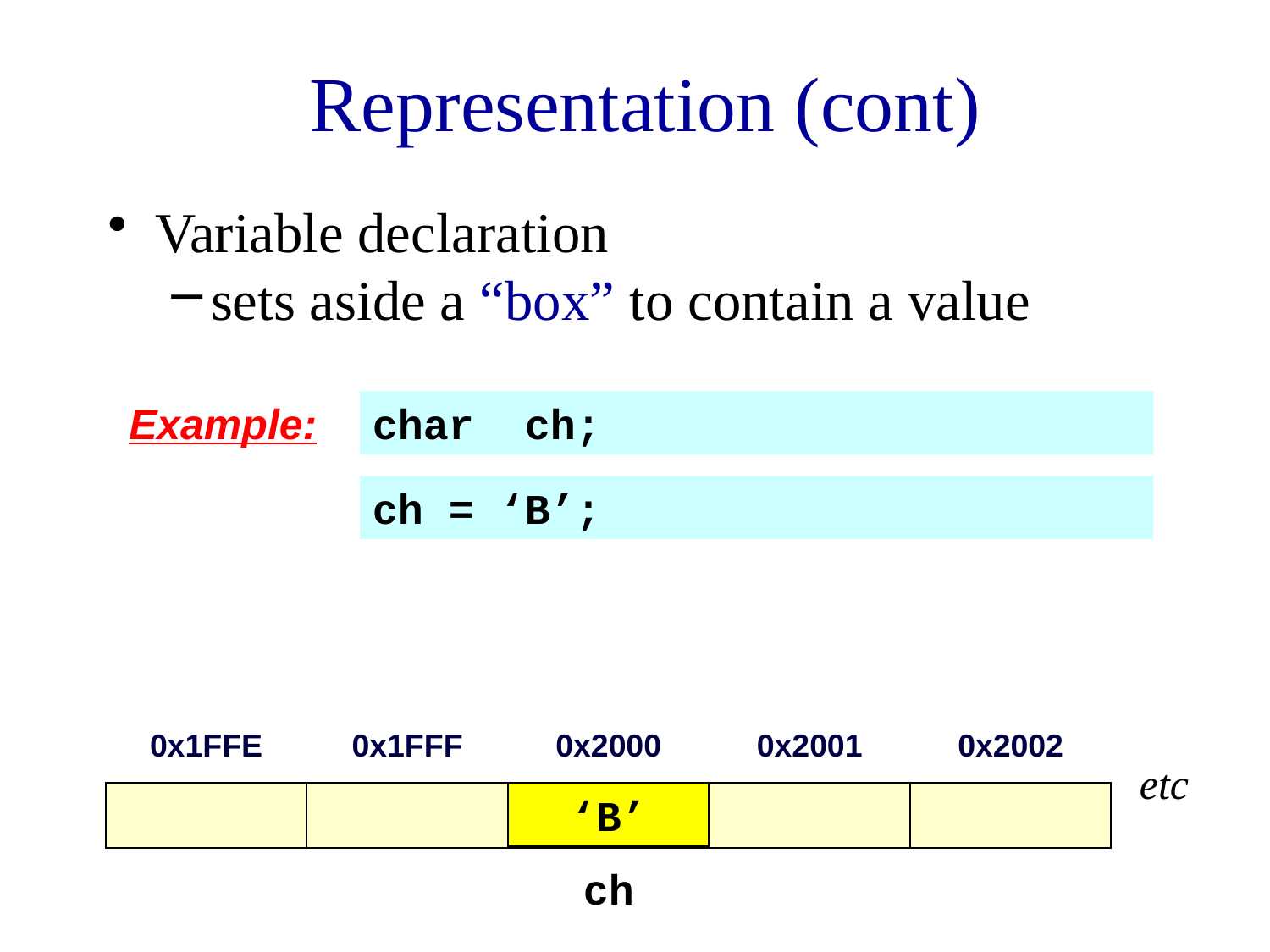

# Representation (cont)
Variable declaration
sets aside a “box” to contain a value
Example:
char  ch;
ch = ‘B’;
0x1FFE
0x1FFF
0x2000
0x2001
0x2002
etc

ch
‘B’